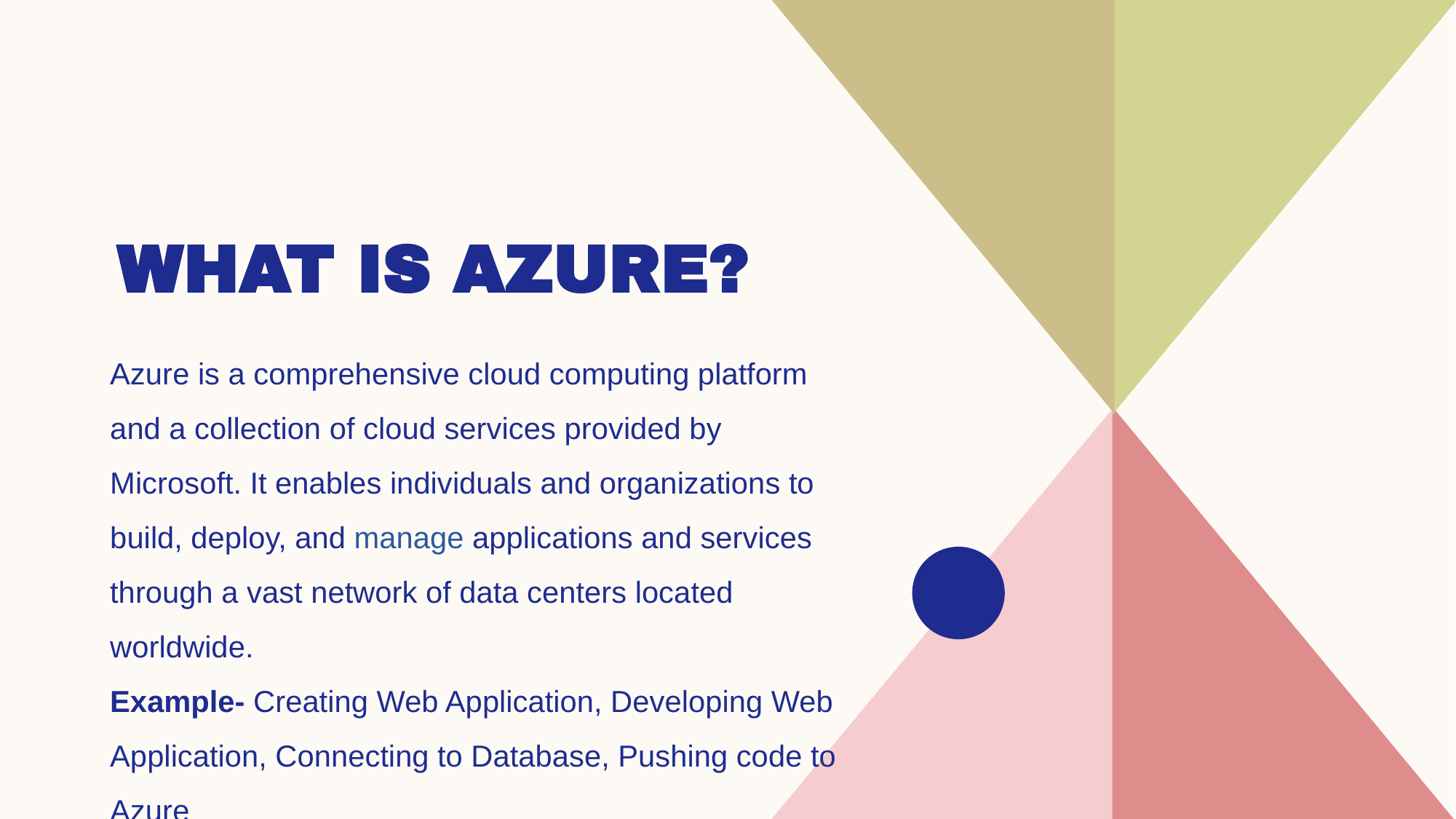

# What is Azure?
Azure is a comprehensive cloud computing platform and a collection of cloud services provided by Microsoft. It enables individuals and organizations to build, deploy, and manage applications and services through a vast network of data centers located worldwide.
Example- Creating Web Application, Developing Web Application, Connecting to Database, Pushing code to Azure